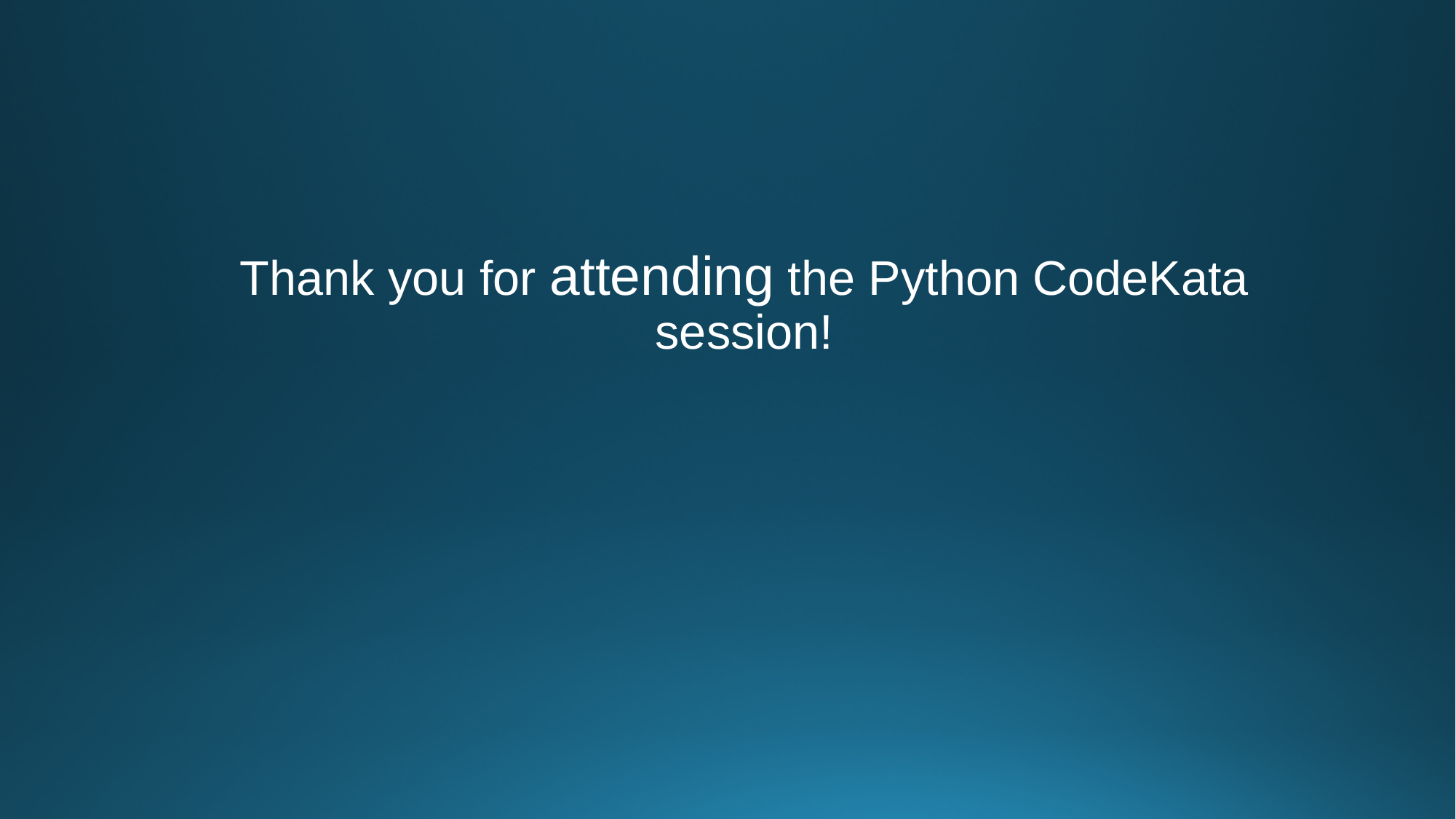

#
Thank you for attending the Python CodeKata session!